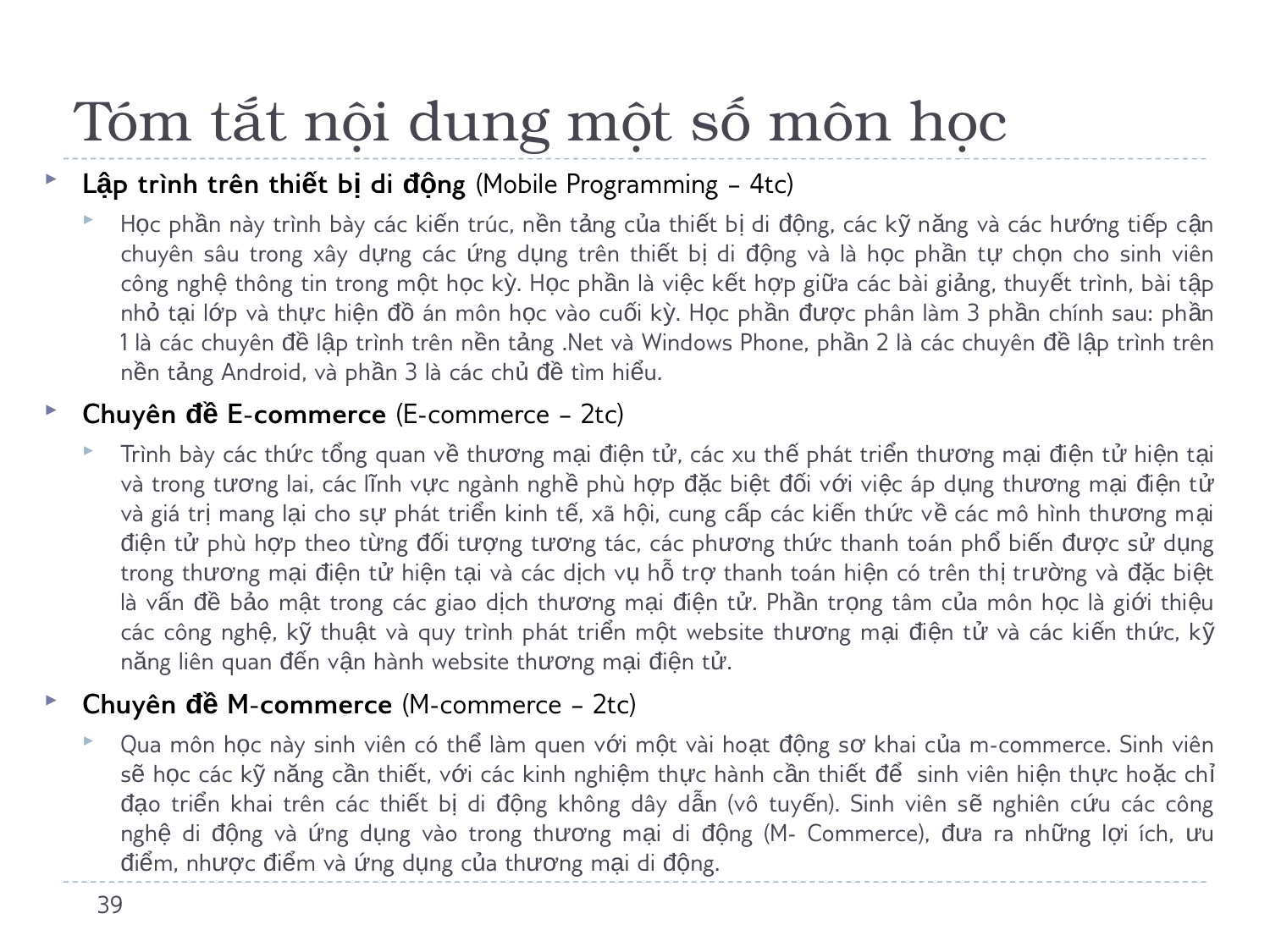

# Tóm tắt nội dung một số môn học
Lập trình trên thiết bị di động (Mobile Programming – 4tc)
Học phần này trình bày các kiến trúc, nền tảng của thiết bị di động, các kỹ năng và các hướng tiếp cận chuyên sâu trong xây dựng các ứng dụng trên thiết bị di động và là học phần tự chọn cho sinh viên công nghệ thông tin trong một học kỳ. Học phần là việc kết hợp giữa các bài giảng, thuyết trình, bài tập nhỏ tại lớp và thực hiện đồ án môn học vào cuối kỳ. Học phần được phân làm 3 phần chính sau: phần 1 là các chuyên đề lập trình trên nền tảng .Net và Windows Phone, phần 2 là các chuyên đề lập trình trên nền tảng Android, và phần 3 là các chủ đề tìm hiểu.
Chuyên đề E-commerce (E-commerce – 2tc)
Trình bày các thức tổng quan về thương mại điện tử, các xu thế phát triển thương mại điện tử hiện tại và trong tương lai, các lĩnh vực ngành nghề phù hợp đặc biệt đối với việc áp dụng thương mại điện tử và giá trị mang lại cho sự phát triển kinh tế, xã hội, cung cấp các kiến thức về các mô hình thương mại điện tử phù hợp theo từng đối tượng tương tác, các phương thức thanh toán phổ biến được sử dụng trong thương mại điện tử hiện tại và các dịch vụ hỗ trợ thanh toán hiện có trên thị trường và đặc biệt là vấn đề bảo mật trong các giao dịch thương mại điện tử. Phần trọng tâm của môn học là giới thiệu các công nghệ, kỹ thuật và quy trình phát triển một website thương mại điện tử và các kiến thức, kỹ năng liên quan đến vận hành website thương mại điện tử.
Chuyên đề M-commerce (M-commerce – 2tc)
Qua môn học này sinh viên có thể làm quen với một vài hoạt động sơ khai của m-commerce. Sinh viên sẽ học các kỹ năng cần thiết, với các kinh nghiệm thực hành cần thiết để  sinh viên hiện thực hoặc chỉ đạo triển khai trên các thiết bị di động không dây dẫn (vô tuyến). Sinh viên sẽ nghiên cứu các công nghệ di động và ứng dụng vào trong thương mại di động (M- Commerce), đưa ra những lợi ích, ưu điểm, nhược điểm và ứng dụng của thương mại di động.

39